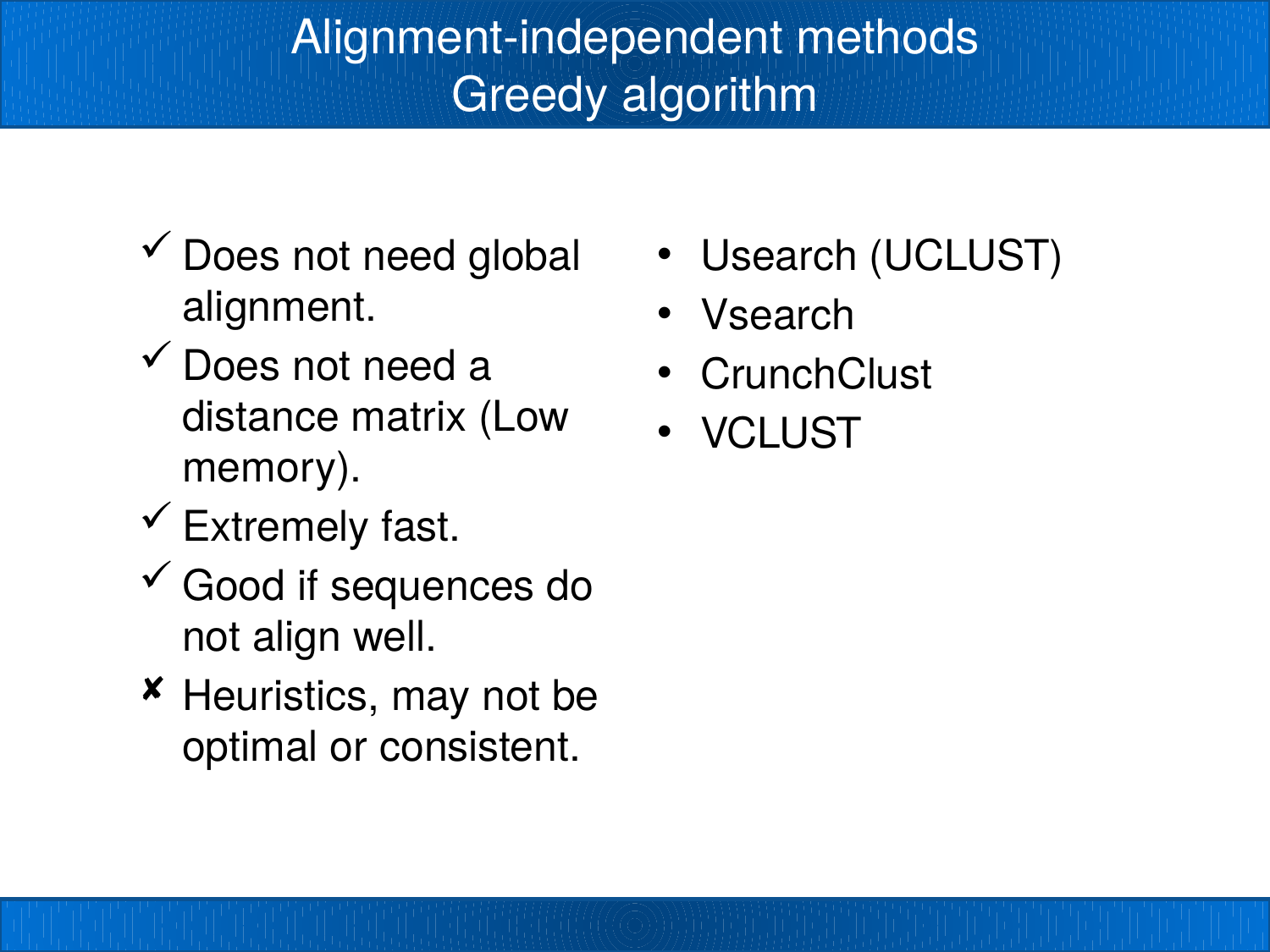

# Alignment-independent methods Greedy algorithm
Does not need global alignment.
Does not need a distance matrix (Low memory).
Extremely fast.
Good if sequences do not align well.
Heuristics, may not be optimal or consistent.
Usearch (UCLUST)
Vsearch
CrunchClust
VCLUST